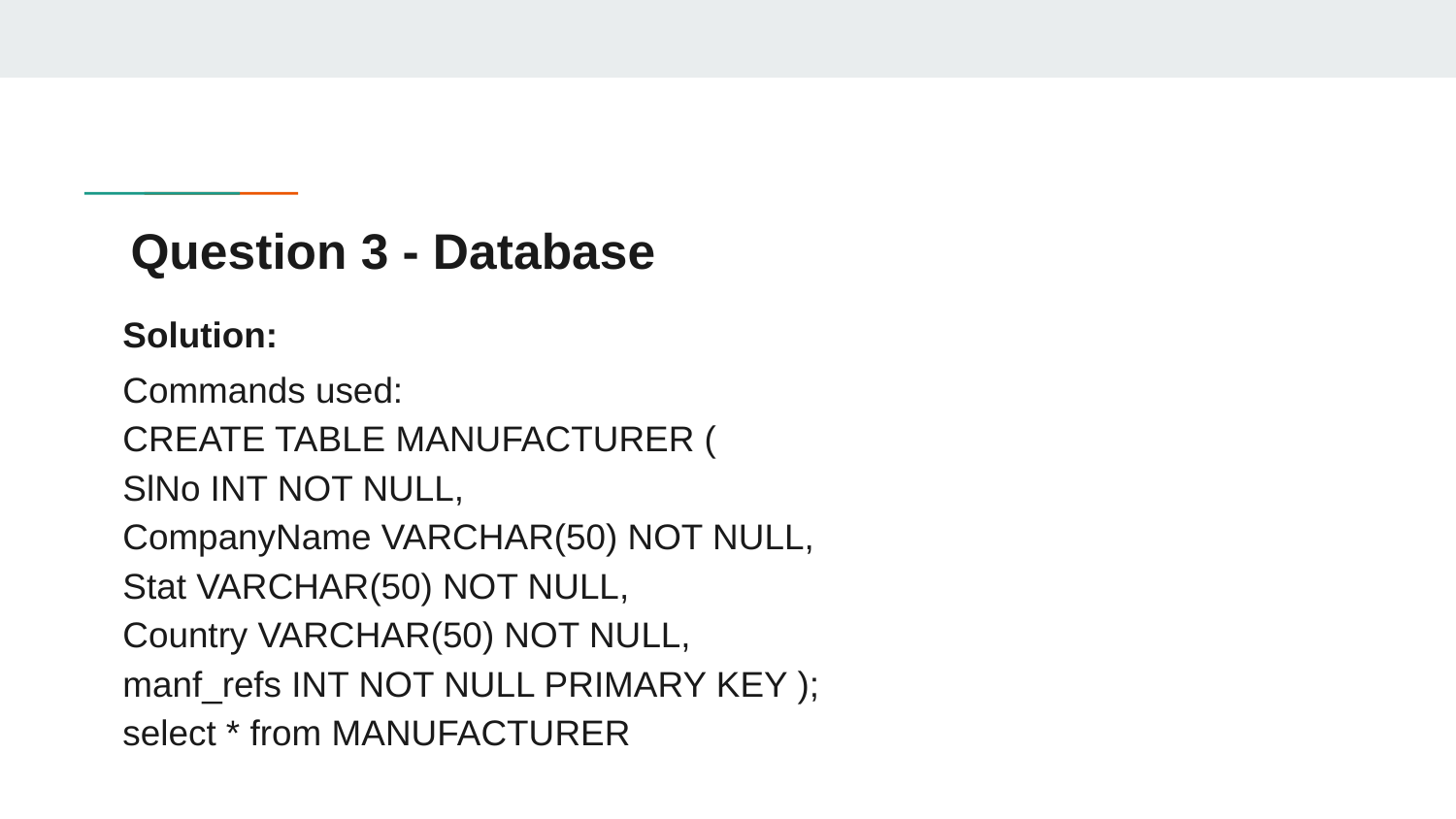

# Question 3 - Database
Solution:
Commands used:
CREATE TABLE MANUFACTURER (
SlNo INT NOT NULL,
CompanyName VARCHAR(50) NOT NULL,
Stat VARCHAR(50) NOT NULL,
Country VARCHAR(50) NOT NULL,
manf_refs INT NOT NULL PRIMARY KEY );
select * from MANUFACTURER